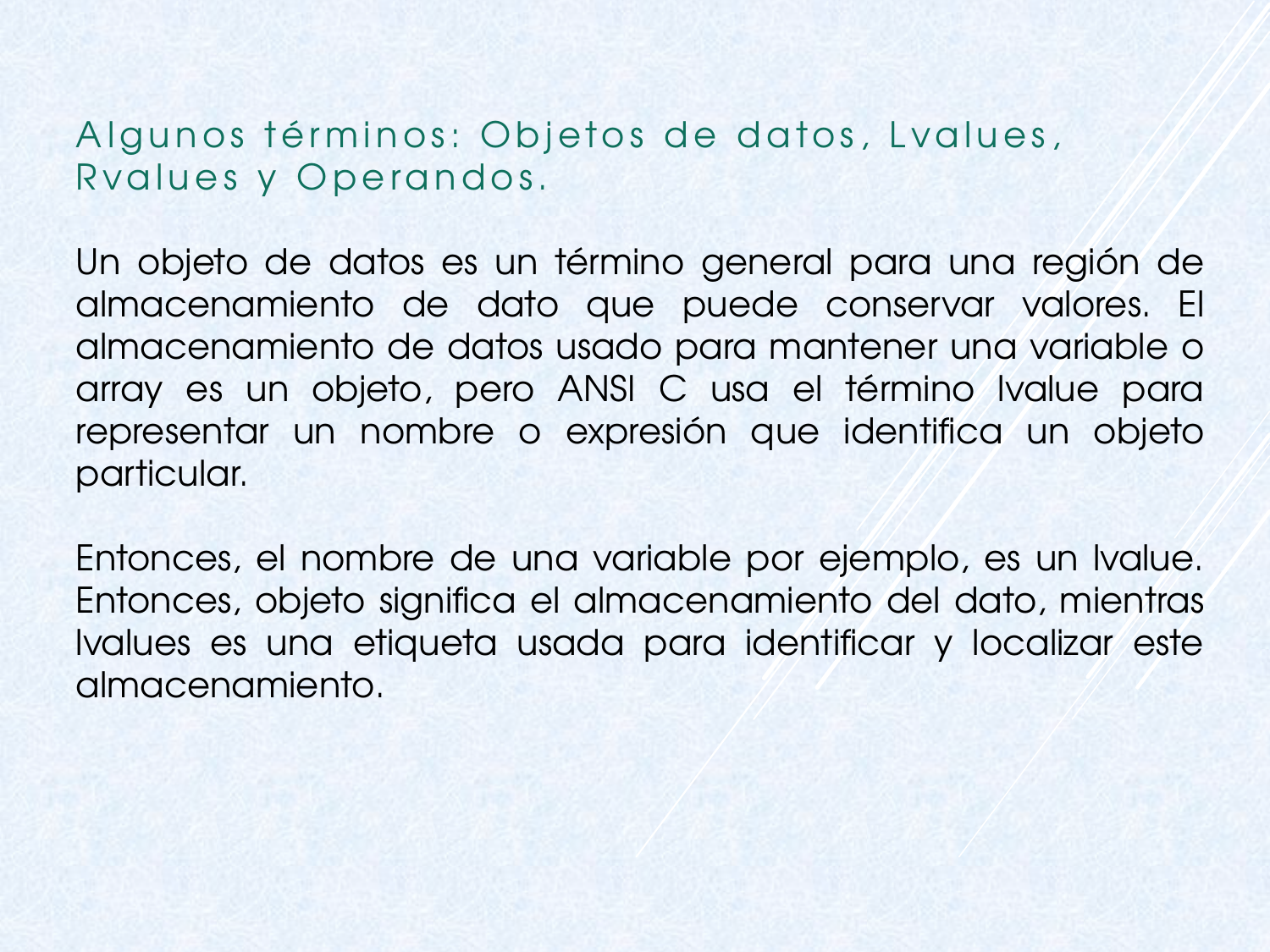

Algunos términos: Objetos de datos, Lvalues, Rvalues y Operandos.

Un objeto de datos es un término general para una región de almacenamiento de dato que puede conservar valores. El almacenamiento de datos usado para mantener una variable o array es un objeto, pero ANSI C usa el término lvalue para representar un nombre o expresión que identifica un objeto particular.

Entonces, el nombre de una variable por ejemplo, es un lvalue. Entonces, objeto significa el almacenamiento del dato, mientras lvalues es una etiqueta usada para identificar y localizar este almacenamiento.